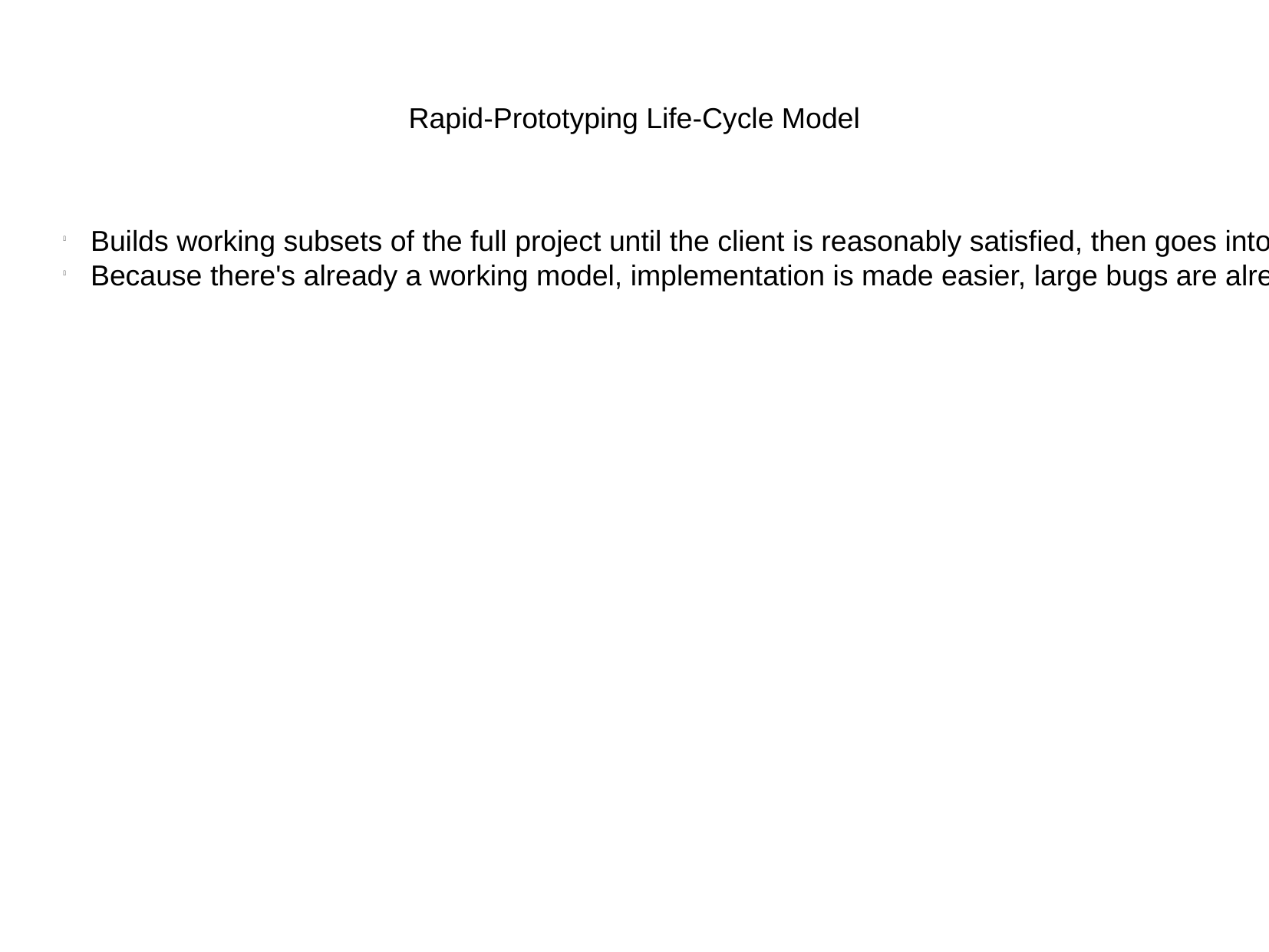

Rapid-Prototyping Life-Cycle Model
Builds working subsets of the full project until the client is reasonably satisfied, then goes into full implementation phase
Because there's already a working model, implementation is made easier, large bugs are already mostly fixed, and results in the implementation phase looking more like a polishing phase.